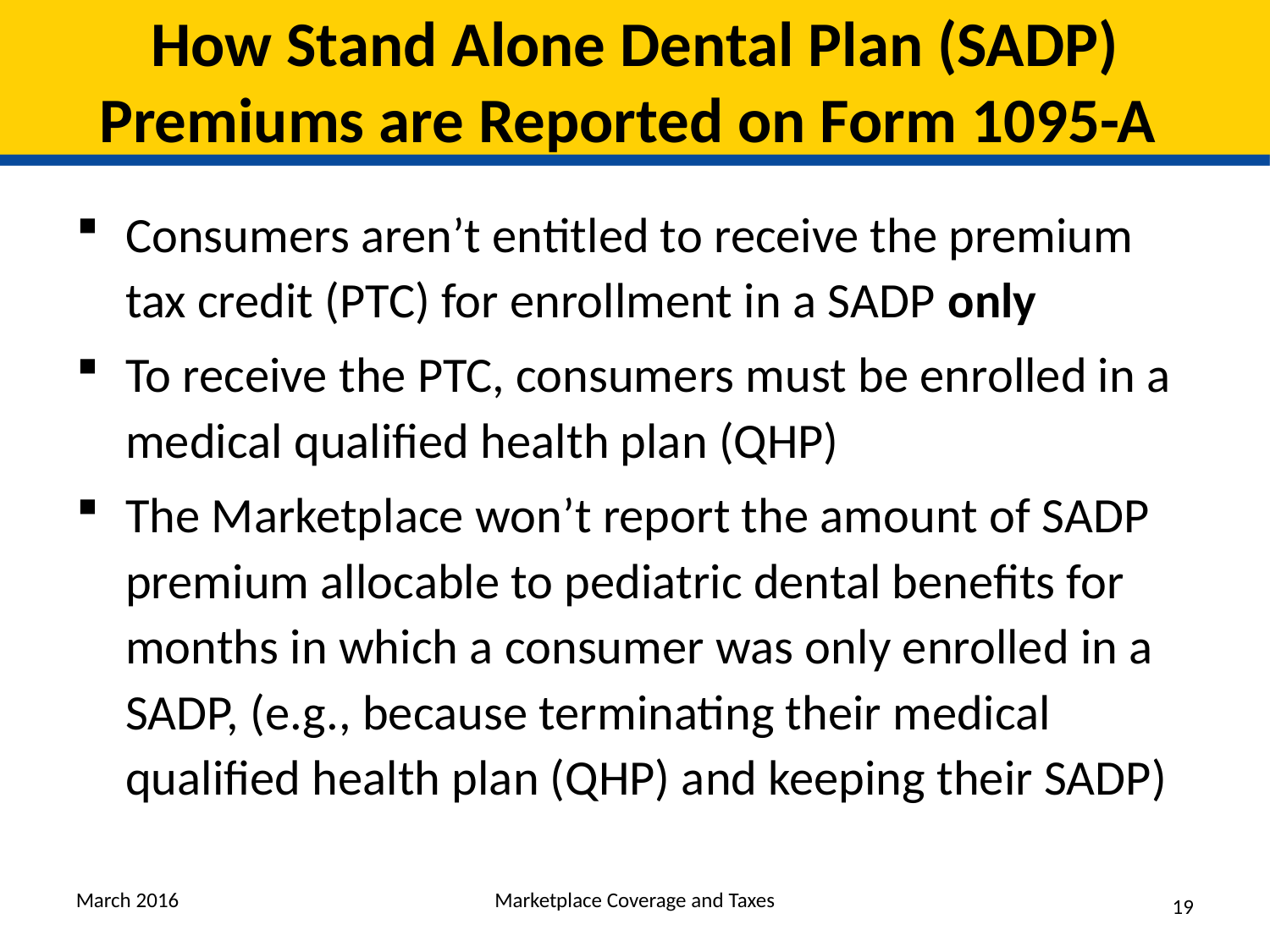

# How Stand Alone Dental Plan (SADP) Premiums are Reported on Form 1095-A
Consumers aren’t entitled to receive the premium tax credit (PTC) for enrollment in a SADP only
To receive the PTC, consumers must be enrolled in a medical qualified health plan (QHP)
The Marketplace won’t report the amount of SADP premium allocable to pediatric dental benefits for months in which a consumer was only enrolled in a SADP, (e.g., because terminating their medical qualified health plan (QHP) and keeping their SADP)

March 2016
Marketplace Coverage and Taxes
19